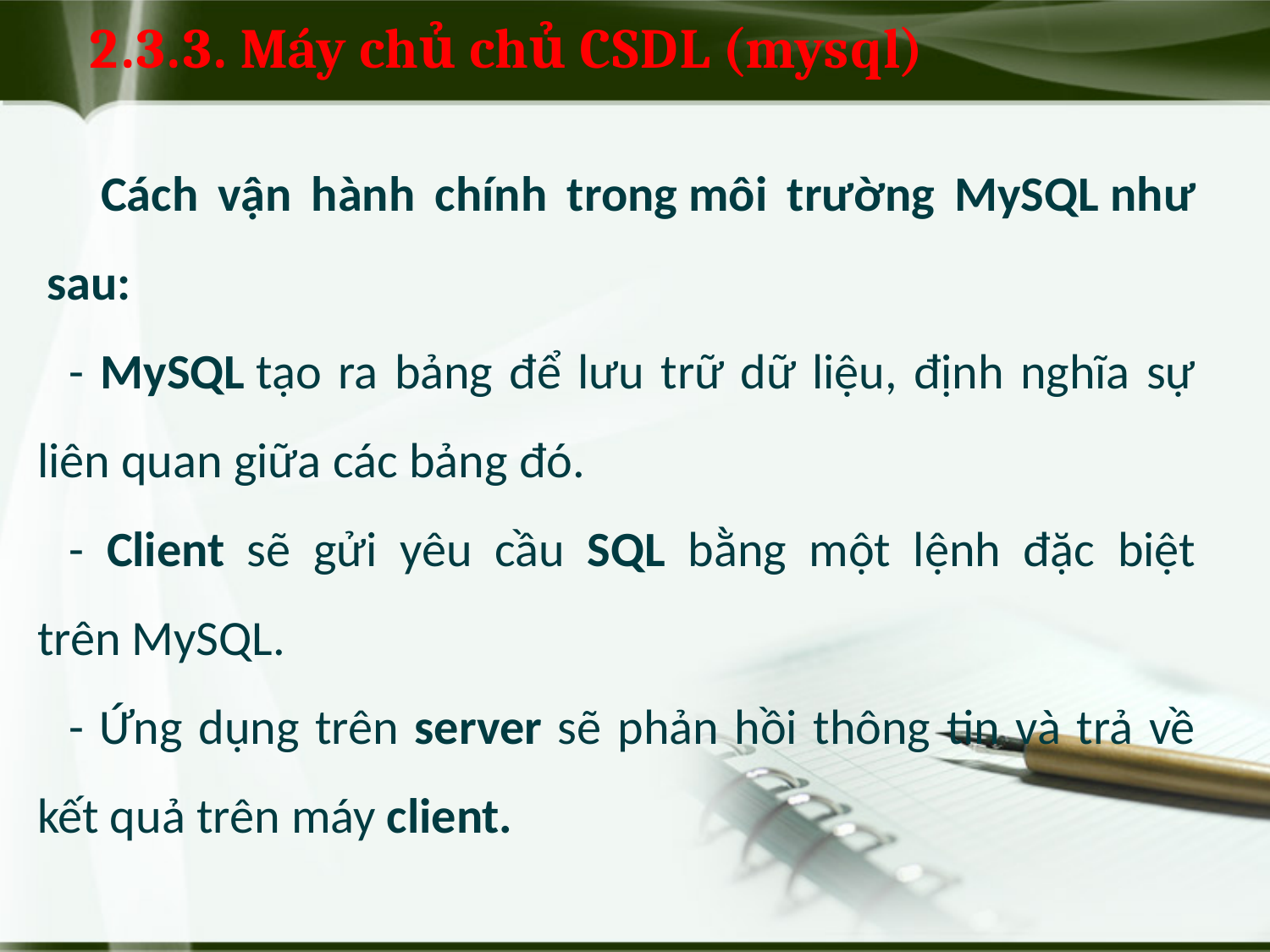

2.3.3. Máy chủ chủ CSDL (mysql)
Cách vận hành chính trong môi trường MySQL như sau:
- MySQL tạo ra bảng để lưu trữ dữ liệu, định nghĩa sự liên quan giữa các bảng đó.
- Client sẽ gửi yêu cầu SQL bằng một lệnh đặc biệt trên MySQL.
- Ứng dụng trên server sẽ phản hồi thông tin và trả về kết quả trên máy client.